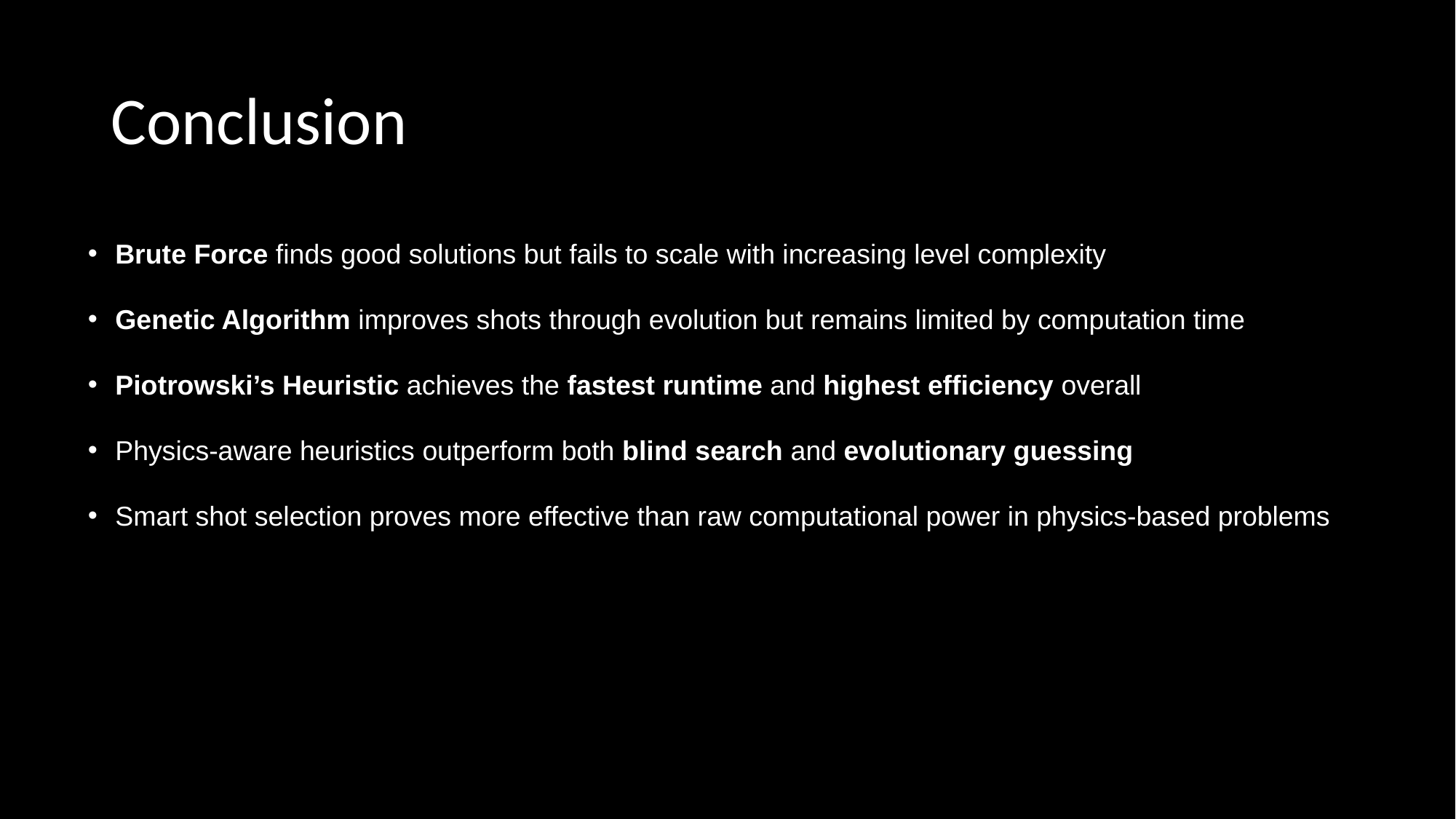

# Conclusion
Brute Force finds good solutions but fails to scale with increasing level complexity
Genetic Algorithm improves shots through evolution but remains limited by computation time
Piotrowski’s Heuristic achieves the fastest runtime and highest efficiency overall
Physics-aware heuristics outperform both blind search and evolutionary guessing
Smart shot selection proves more effective than raw computational power in physics-based problems